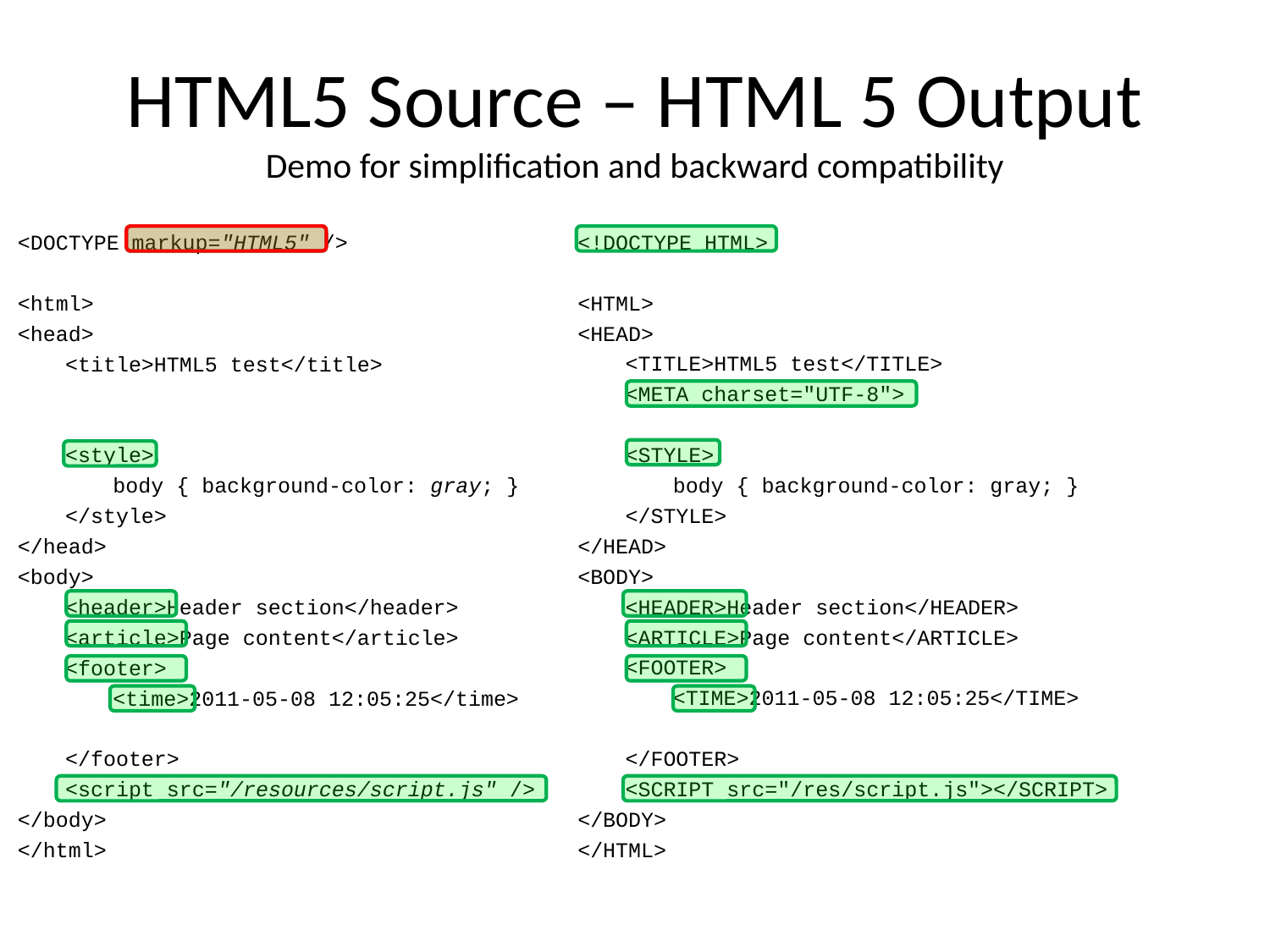

# HTML5 Source – HTML 5 Output Demo for simplification and backward compatibility
<!DOCTYPE HTML>

<HTML>
<HEAD>
<TITLE>HTML5 test</TITLE>
<META charset="UTF-8">

<STYLE>
body { background-color: gray; }
</STYLE>
</HEAD>
<BODY>
<HEADER>Header section</HEADER>
<ARTICLE>Page content</ARTICLE>
<FOOTER>
<TIME>2011-05-08 12:05:25</TIME>

</FOOTER>
<SCRIPT src="/res/script.js"></SCRIPT>
</BODY>
</HTML>
<DOCTYPE markup="HTML5" />

<html>
<head>
<title>HTML5 test</title>

<style>
body { background-color: gray; }
</style>
</head>
<body>
<header>Header section</header>
<article>Page content</article>
<footer>
<time>2011-05-08 12:05:25</time>

</footer>
<script src="/resources/script.js" />
</body>
</html>